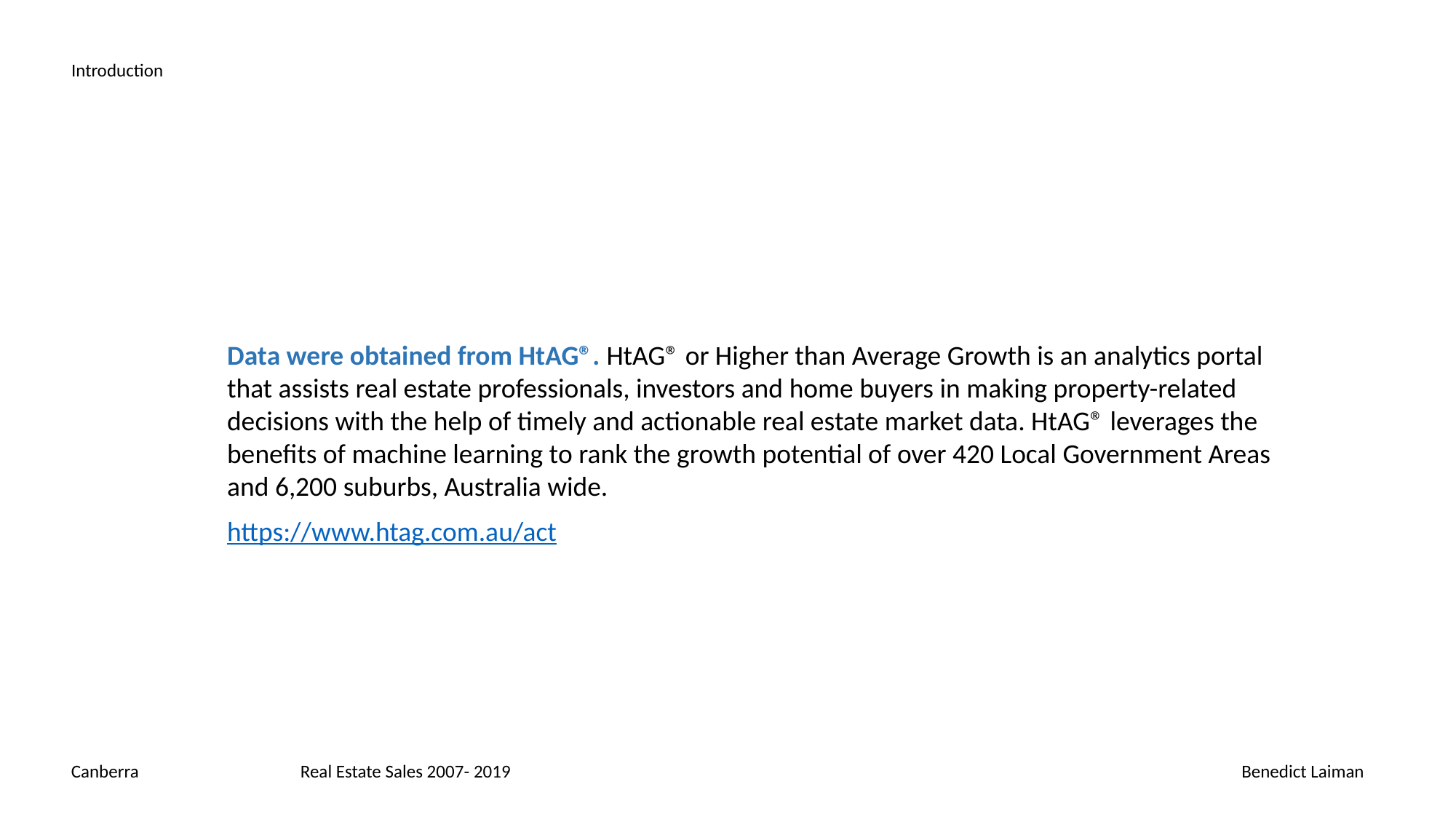

Introduction
Data were obtained from HtAG®. HtAG® or Higher than Average Growth is an analytics portal that assists real estate professionals, investors and home buyers in making property-related decisions with the help of timely and actionable real estate market data. HtAG® leverages the benefits of machine learning to rank the growth potential of over 420 Local Government Areas and 6,200 suburbs, Australia wide.
https://www.htag.com.au/act
Real Estate Sales 2007- 2019
Benedict Laiman
Canberra